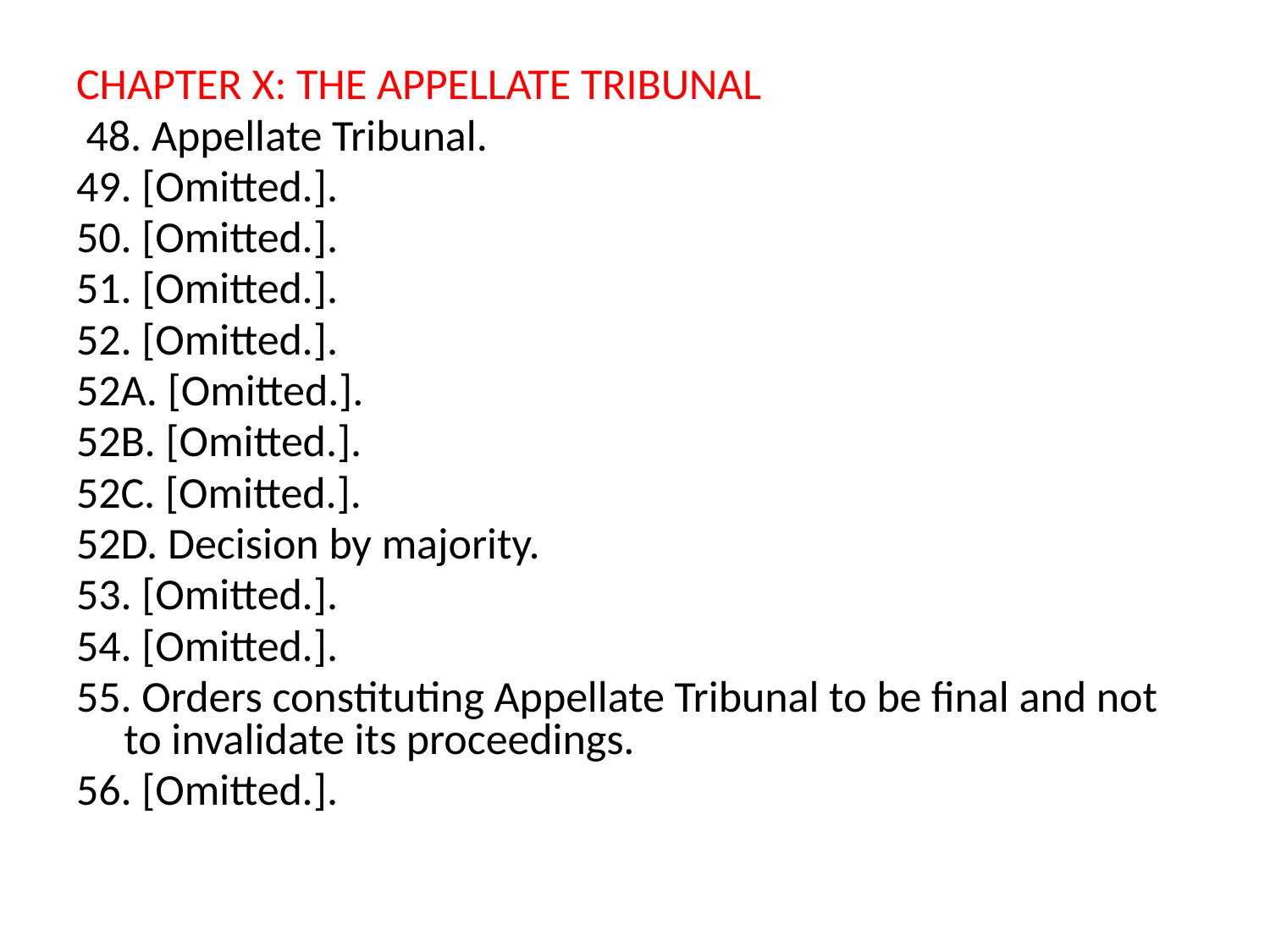

CHAPTER X: THE APPELLATE TRIBUNAL
 48. Appellate Tribunal.
49. [Omitted.].
50. [Omitted.].
51. [Omitted.].
52. [Omitted.].
52A. [Omitted.].
52B. [Omitted.].
52C. [Omitted.].
52D. Decision by majority.
53. [Omitted.].
54. [Omitted.].
55. Orders constituting Appellate Tribunal to be final and not to invalidate its proceedings.
56. [Omitted.].